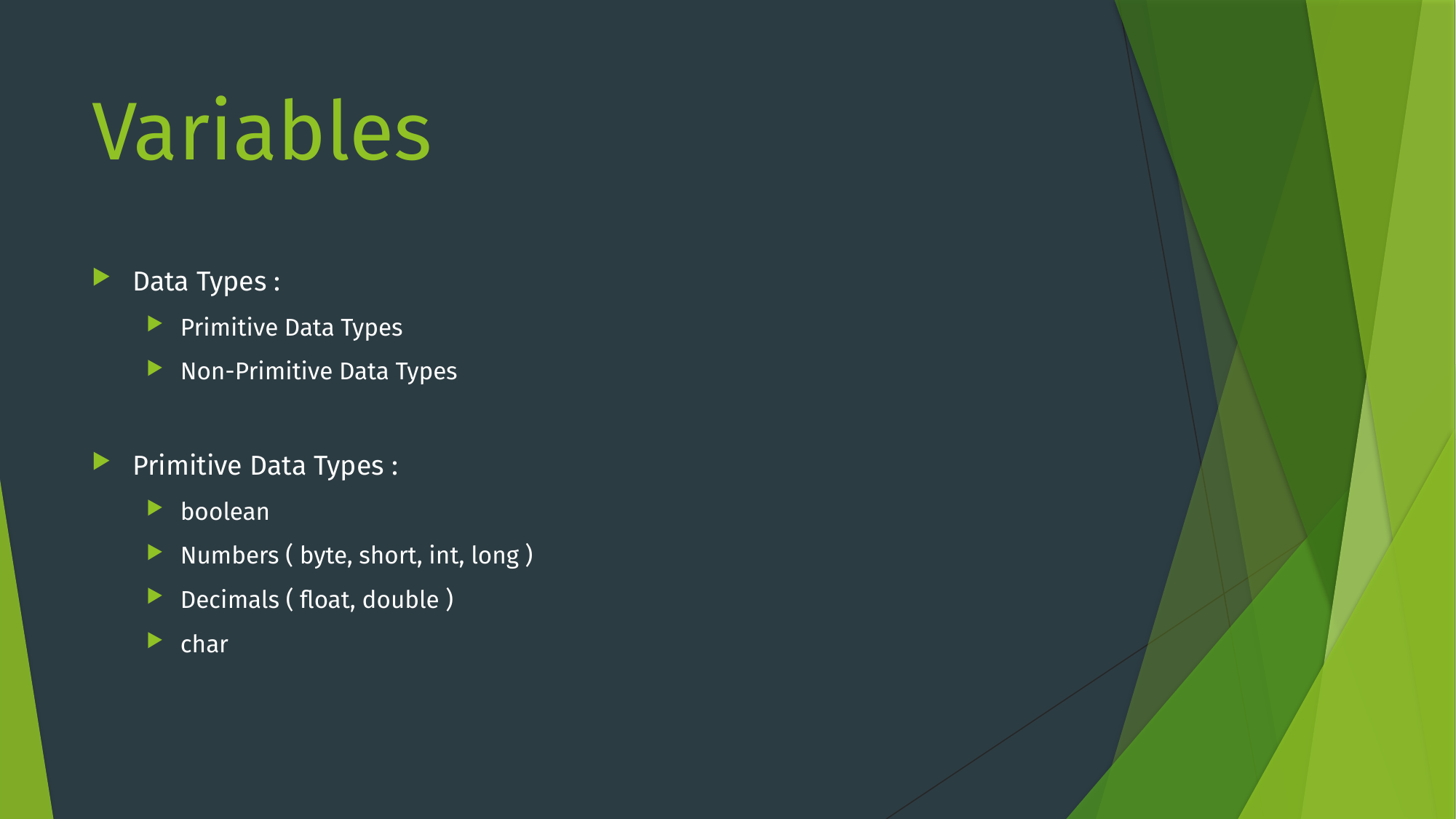

# Variables
Data Types :
Primitive Data Types
Non-Primitive Data Types

Primitive Data Types :
boolean
Numbers ( byte, short, int, long )
Decimals ( float, double )
char